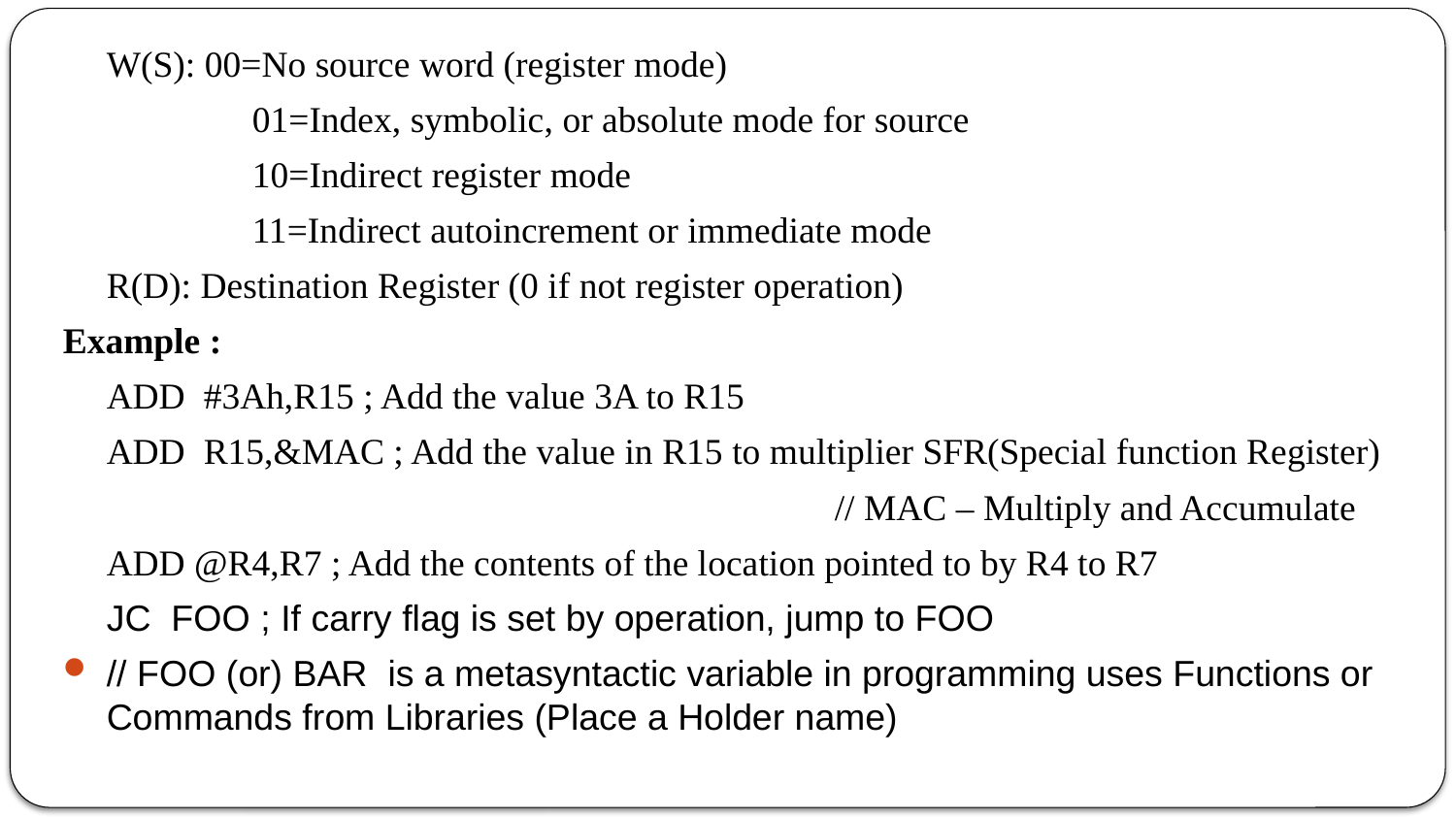

W(S): 00=No source word (register mode)
		01=Index, symbolic, or absolute mode for source
		10=Indirect register mode
		11=Indirect autoincrement or immediate mode
	R(D): Destination Register (0 if not register operation)
Example :
	ADD  #3Ah,R15 ; Add the value 3A to R15
	ADD  R15,&MAC ; Add the value in R15 to multiplier SFR(Special function Register)
						// MAC – Multiply and Accumulate
	ADD @R4,R7 ; Add the contents of the location pointed to by R4 to R7
	JC  FOO ; If carry flag is set by operation, jump to FOO
// FOO (or) BAR  is a metasyntactic variable in programming uses Functions or Commands from Libraries (Place a Holder name)